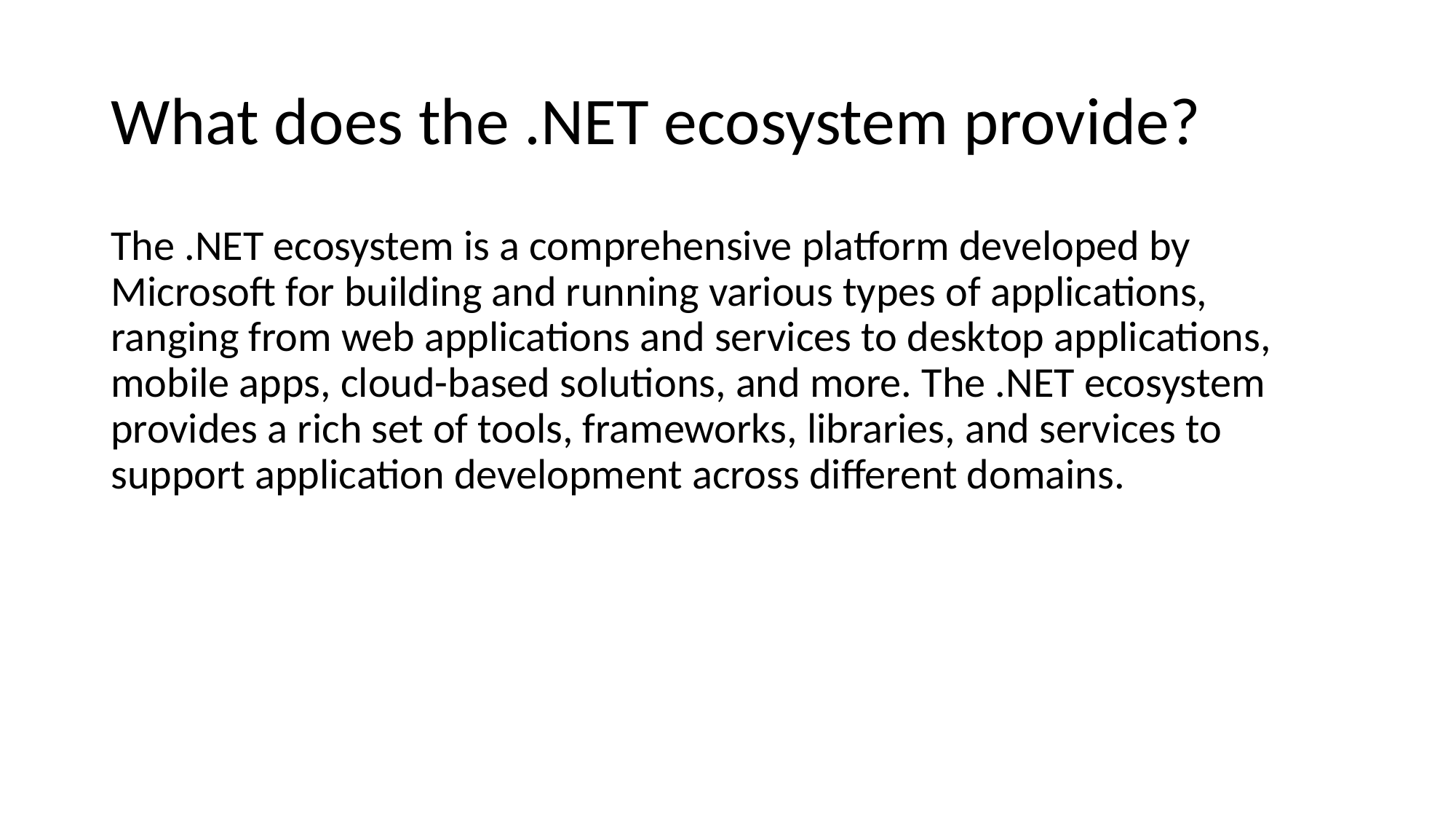

# What does the .NET ecosystem provide?
The .NET ecosystem is a comprehensive platform developed by Microsoft for building and running various types of applications, ranging from web applications and services to desktop applications, mobile apps, cloud-based solutions, and more. The .NET ecosystem provides a rich set of tools, frameworks, libraries, and services to support application development across different domains.